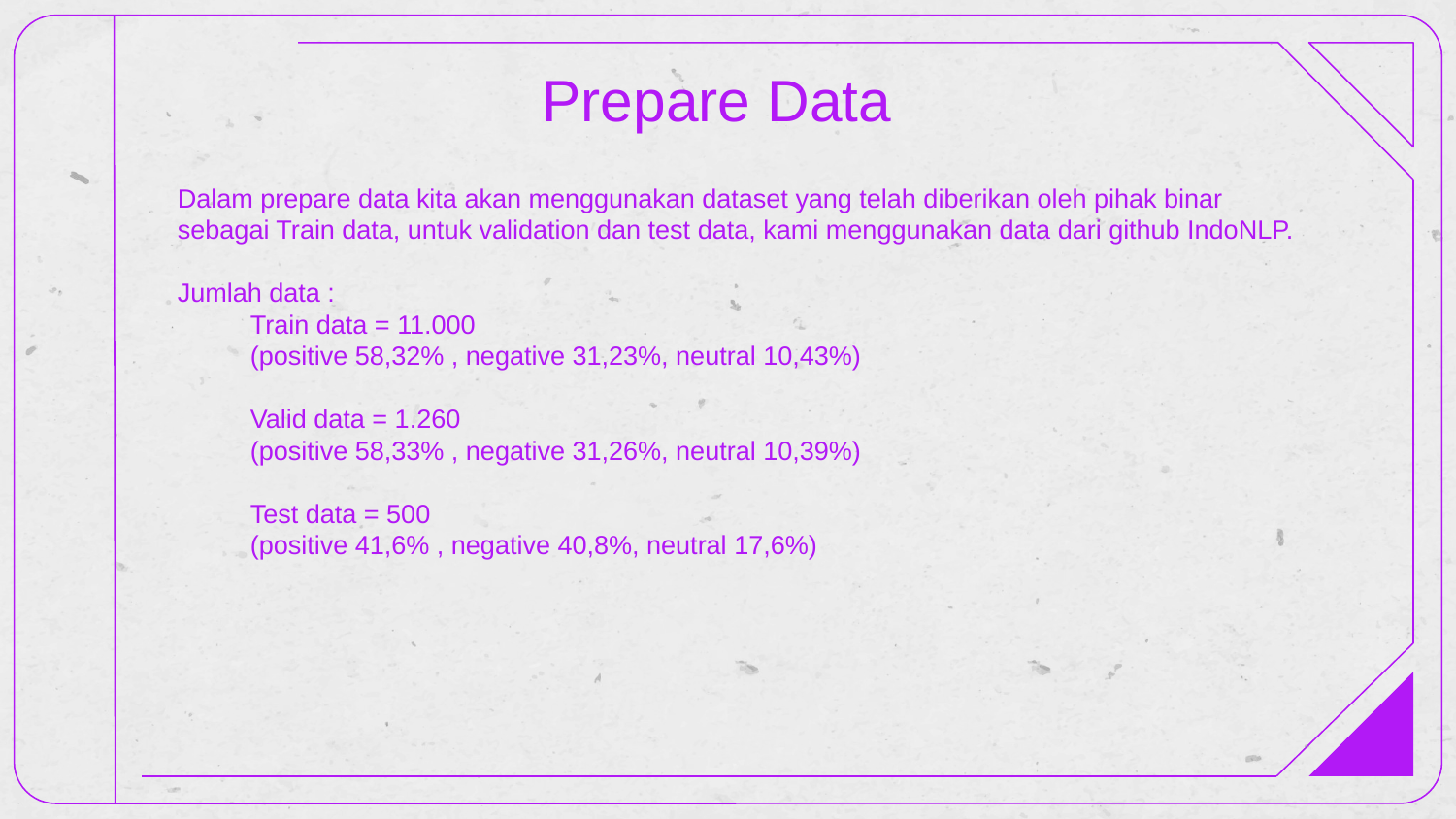

# Prepare Data
Dalam prepare data kita akan menggunakan dataset yang telah diberikan oleh pihak binar sebagai Train data, untuk validation dan test data, kami menggunakan data dari github IndoNLP.

Jumlah data :
Train data = 11.000
(positive 58,32% , negative 31,23%, neutral 10,43%)

Valid data = 1.260
(positive 58,33% , negative 31,26%, neutral 10,39%)

Test data = 500
(positive 41,6% , negative 40,8%, neutral 17,6%)